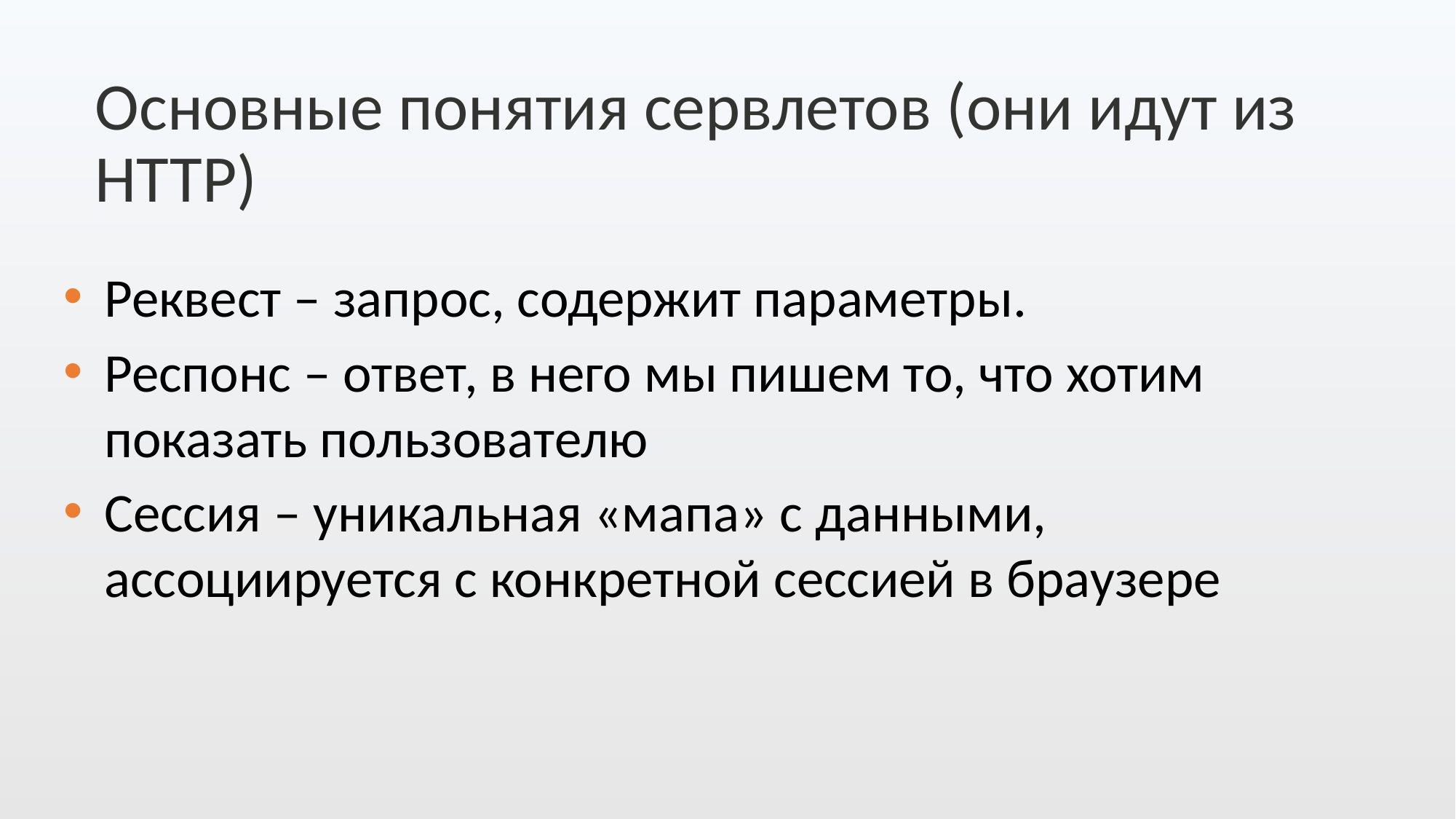

Основные понятия сервлетов (они идут из HTTP)
Реквест – запрос, содержит параметры.
Респонс – ответ, в него мы пишем то, что хотим показать пользователю
Сессия – уникальная «мапа» с данными, ассоциируется с конкретной сессией в браузере